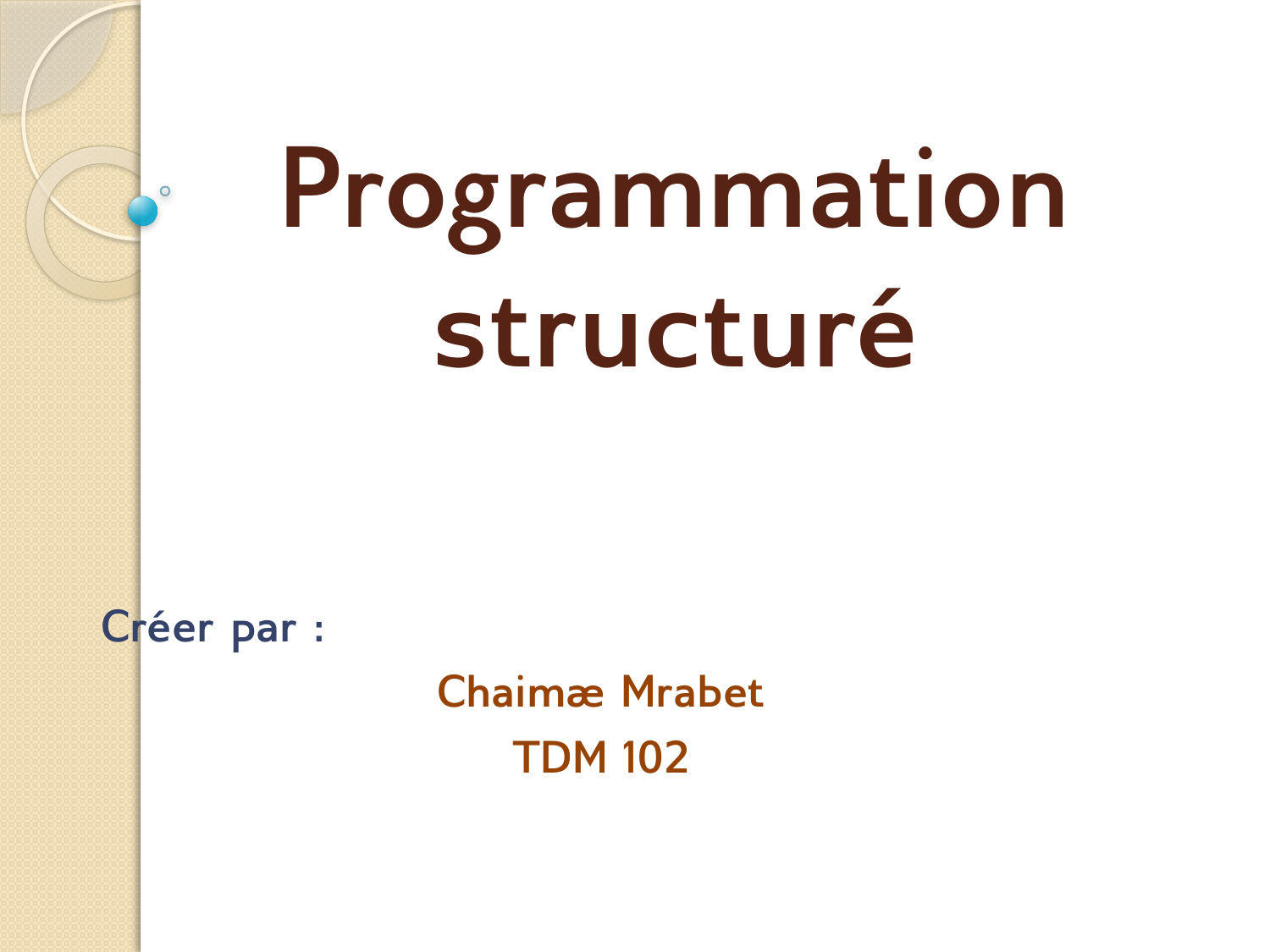

# Programmation structuré
Créer par :
Chaimae Mrabet
TDM 102